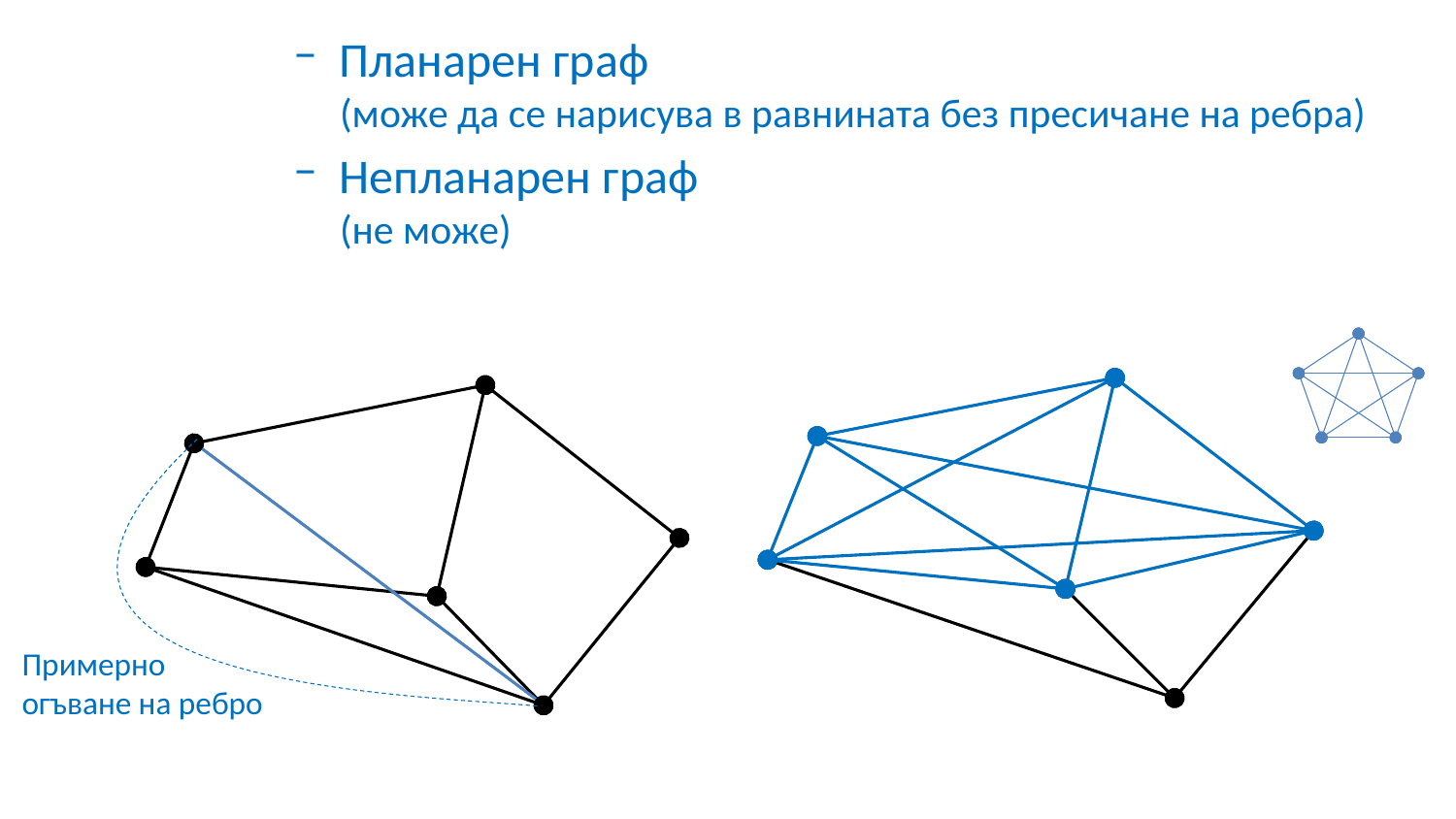

Планарен граф
(може да се нарисува в равнината без пресичане на ребра)
Непланарен граф
(не може)

Примерно огъване на ребро